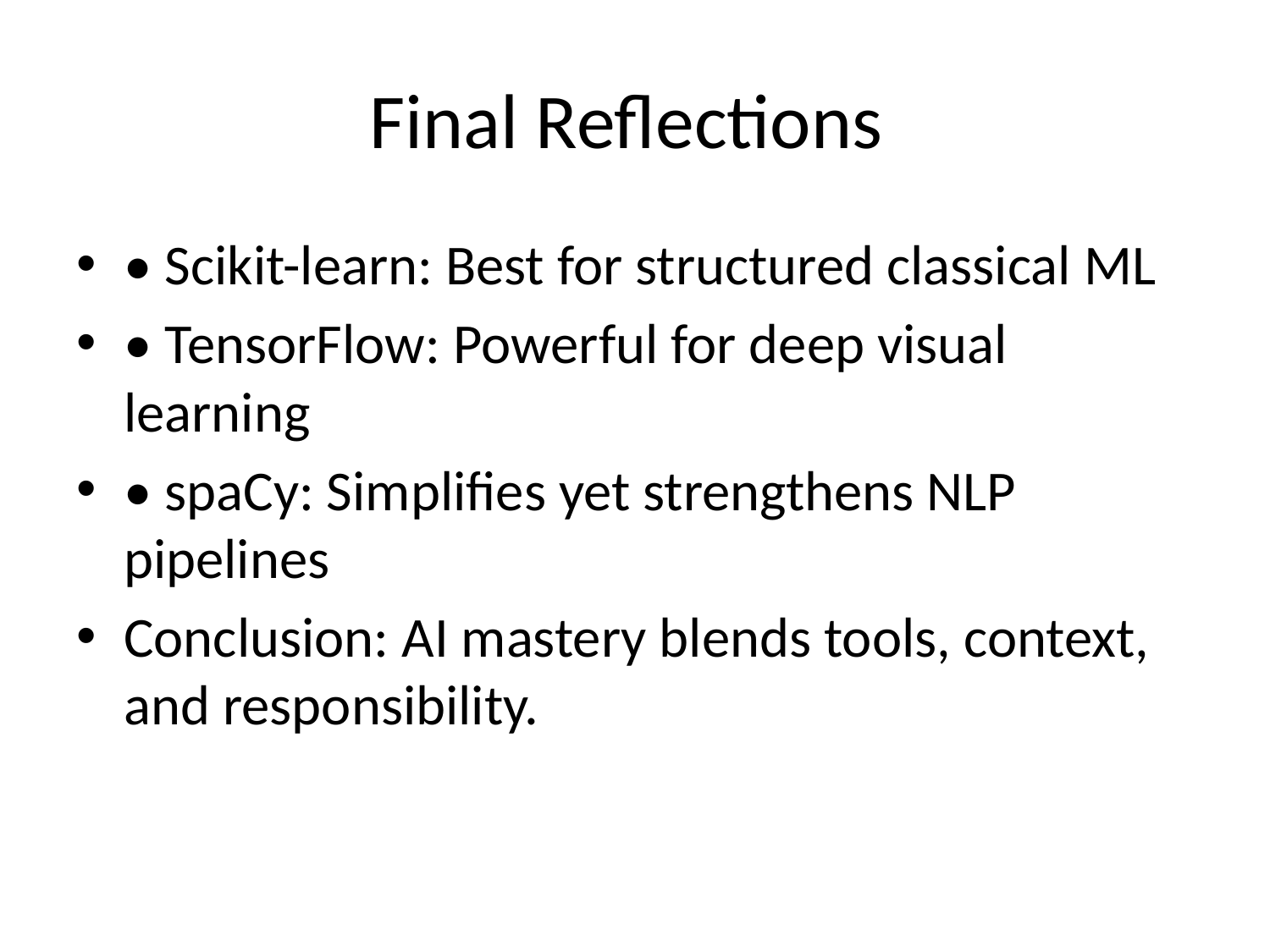

# Final Reflections
• Scikit-learn: Best for structured classical ML
• TensorFlow: Powerful for deep visual learning
• spaCy: Simplifies yet strengthens NLP pipelines
Conclusion: AI mastery blends tools, context, and responsibility.